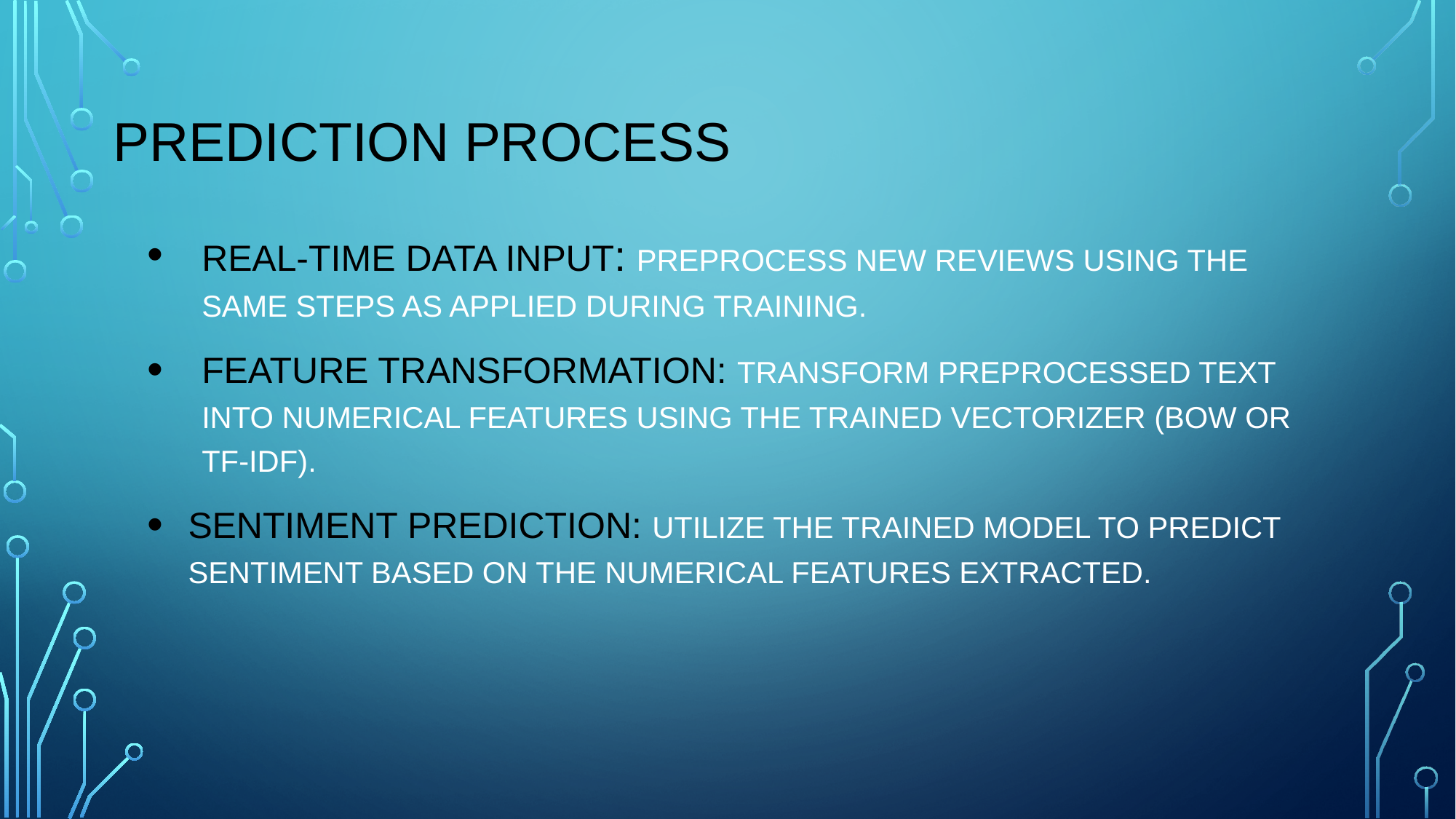

# Prediction Process
Real-time Data Input: Preprocess new reviews using the same steps as applied during training.
Feature Transformation: Transform preprocessed text into numerical features using the trained vectorizer (BoW or TF-IDF).
Sentiment Prediction: Utilize the trained model to predict sentiment based on the numerical features extracted.